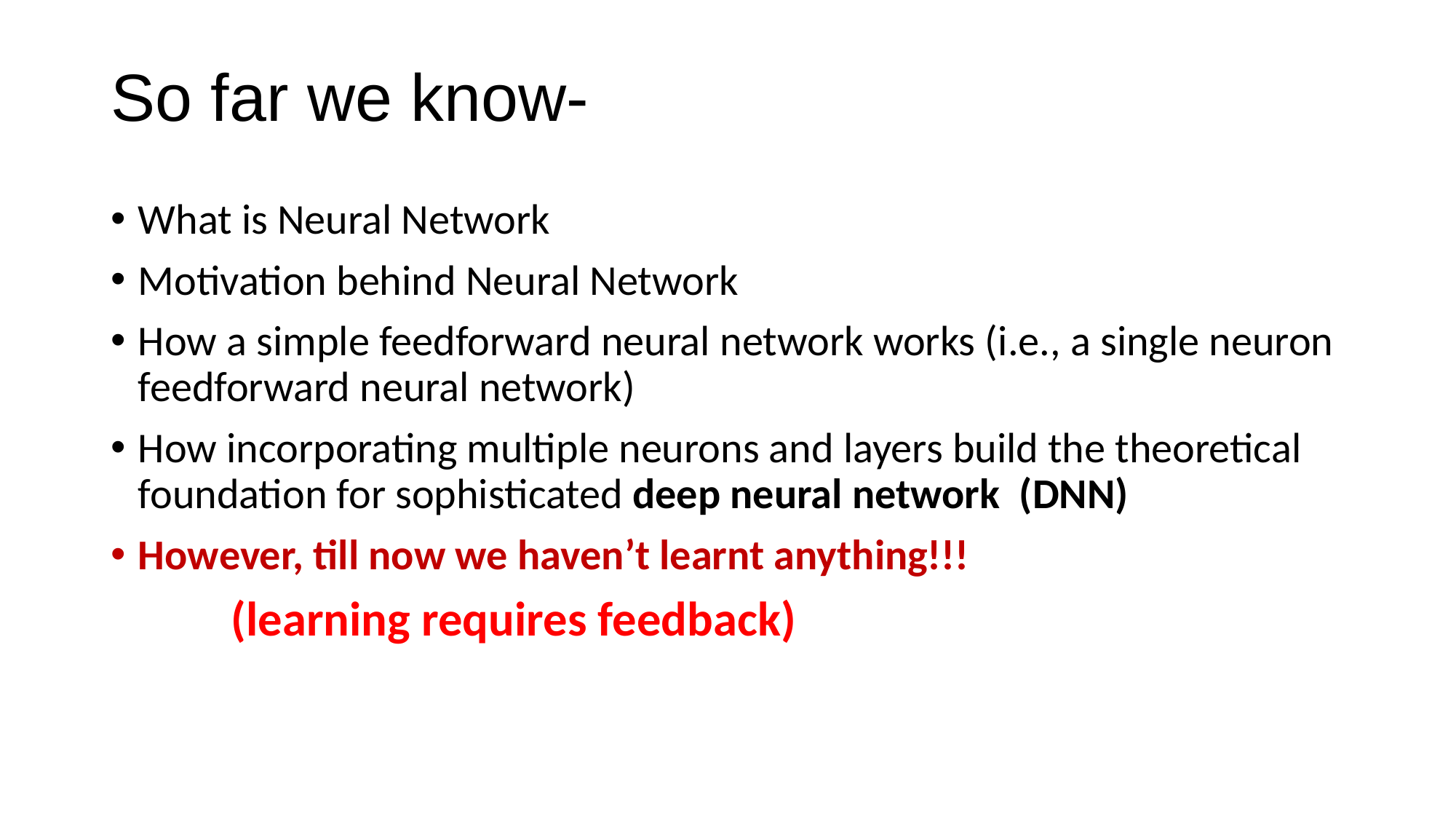

# So far we know-
What is Neural Network
Motivation behind Neural Network
How a simple feedforward neural network works (i.e., a single neuron feedforward neural network)
How incorporating multiple neurons and layers build the theoretical foundation for sophisticated deep neural network  (DNN)
However, till now we haven’t learnt anything!!!
	 (learning requires feedback)